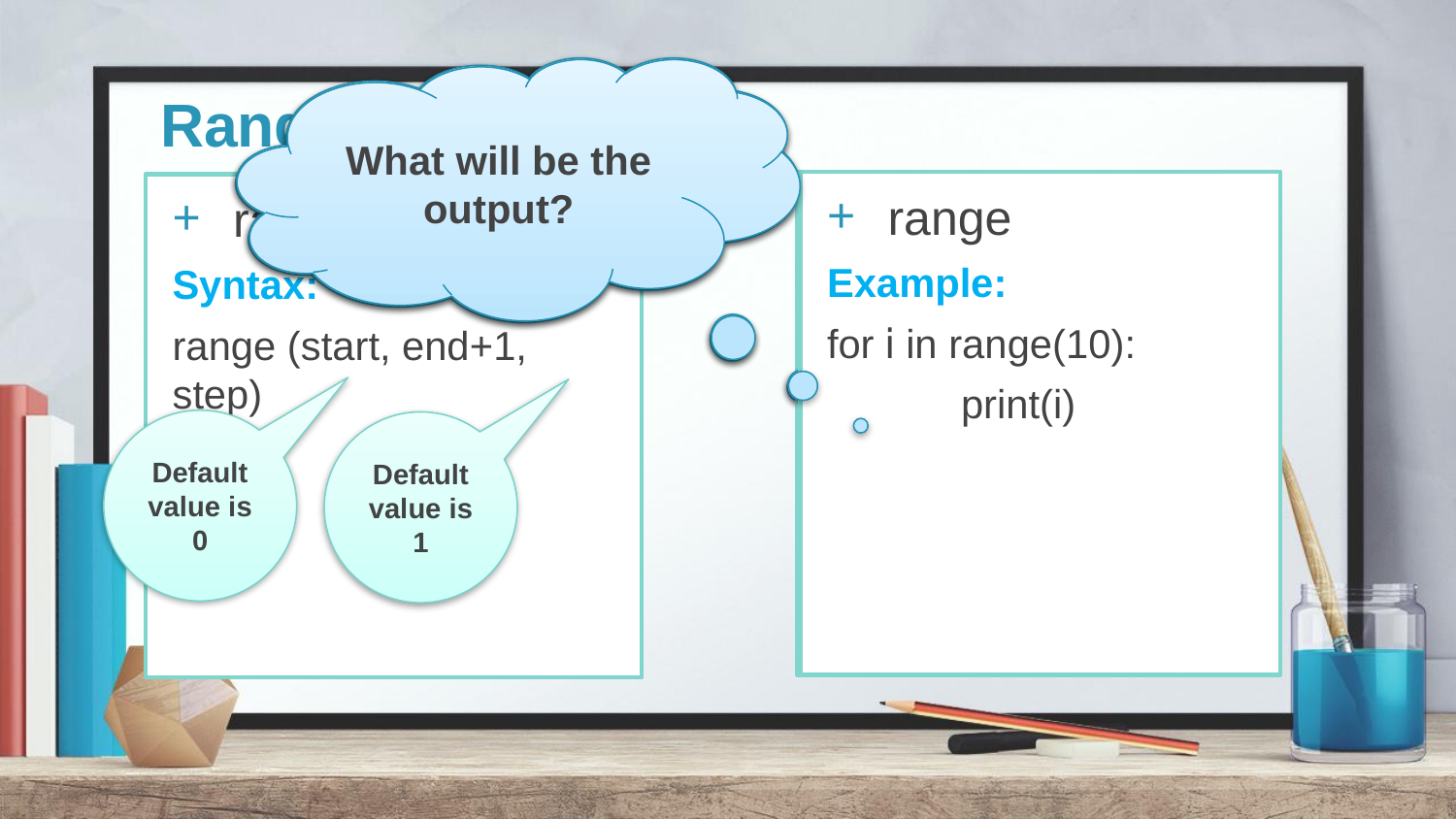

What will be the output?
What will be the output?
What will be the output?
# Range Function
range
Example:
for i in range(1,10,2):
            print(i)
range
Example:
for i in range(2,18,2):
            print(i)
range
Example:
for i in range(10):
            print(i)
range
Syntax:
range (start, end+1, step)
Default value is 0
Default value is 1